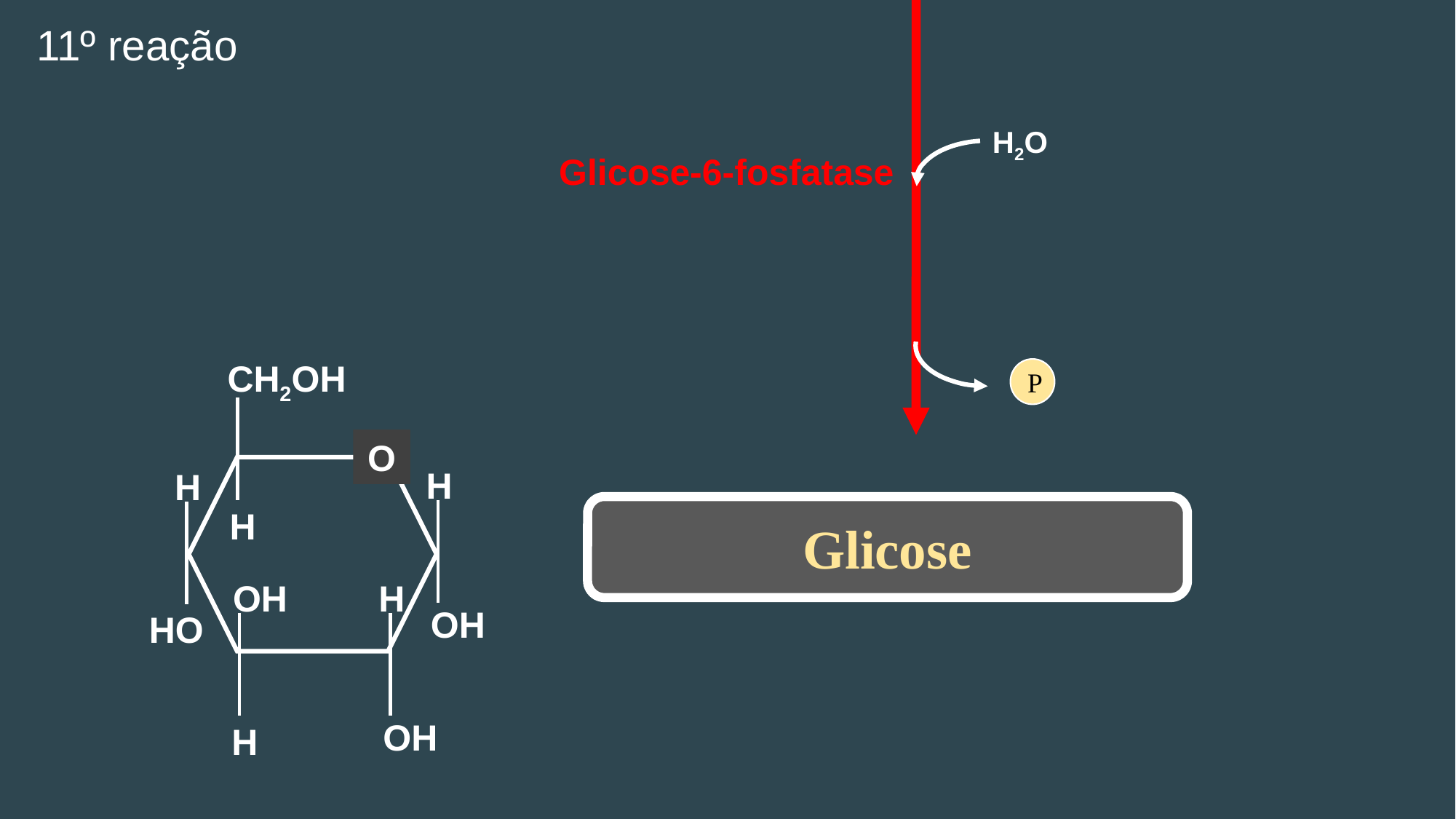

11º reação
H2O

Glicose-6-fosfatase

CH2OH
P
O

H
H
Glicose
H
OH
H
OH
HO
OH
H